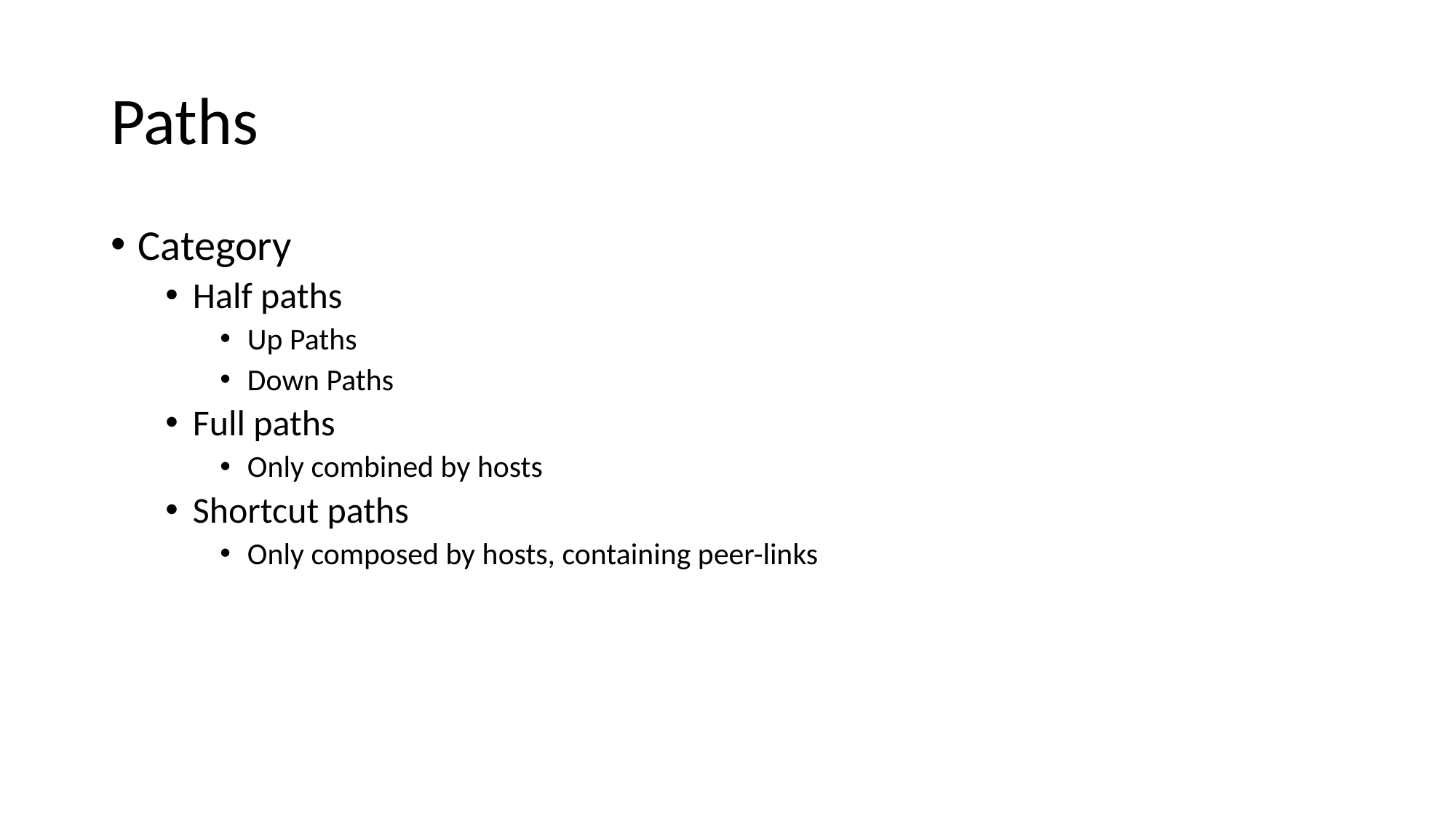

# Paths
Category
Half paths
Up Paths
Down Paths
Full paths
Only combined by hosts
Shortcut paths
Only composed by hosts, containing peer-links